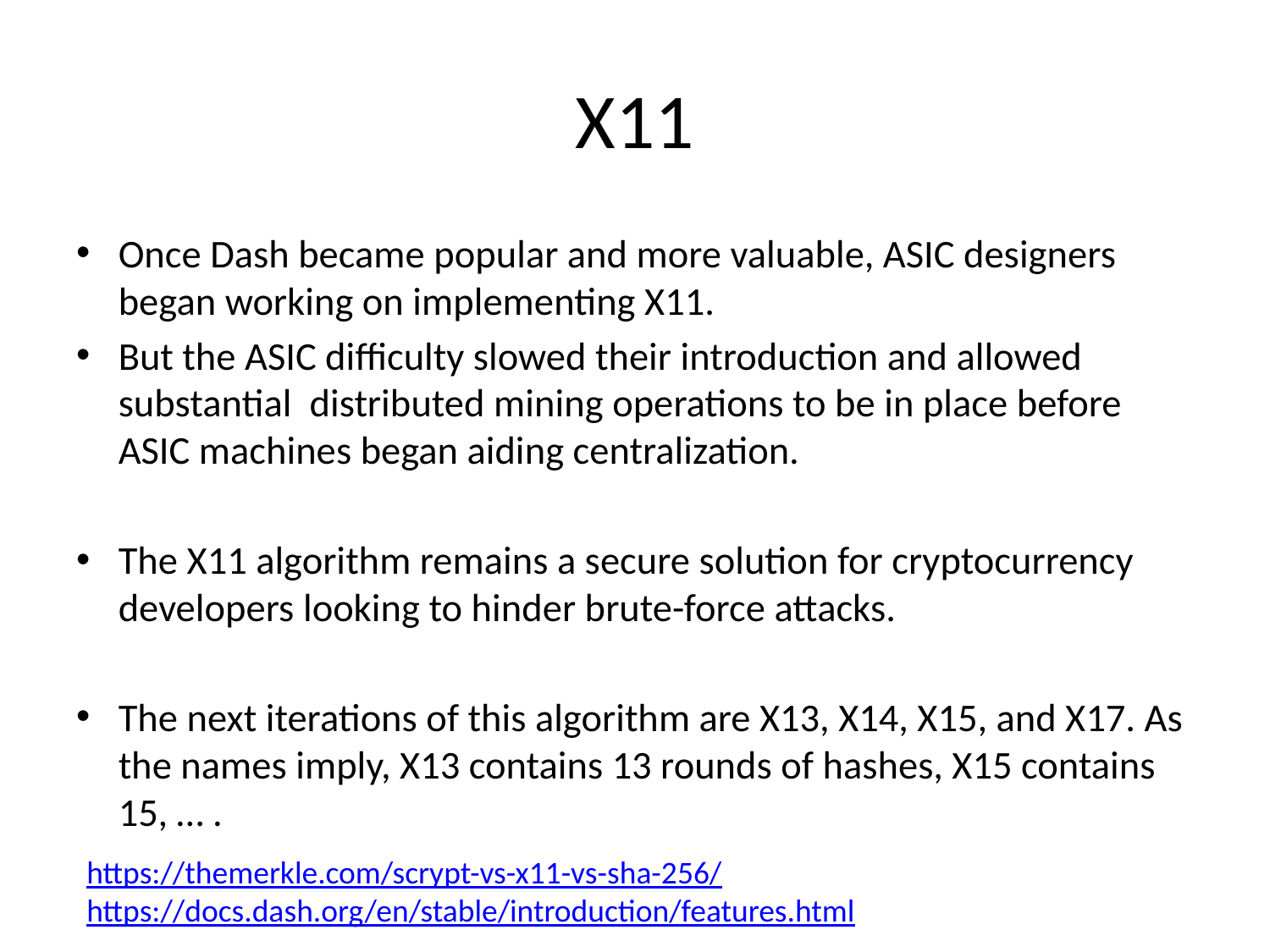

# X11
Once Dash became popular and more valuable, ASIC designers began working on implementing X11.
But the ASIC difficulty slowed their introduction and allowed substantial  distributed mining operations to be in place before ASIC machines began aiding centralization.

The X11 algorithm remains a secure solution for cryptocurrency developers looking to hinder brute-force attacks.

The next iterations of this algorithm are X13, X14, X15, and X17. As the names imply, X13 contains 13 rounds of hashes, X15 contains 15, … .

https://themerkle.com/scrypt-vs-x11-vs-sha-256/
https://docs.dash.org/en/stable/introduction/features.html